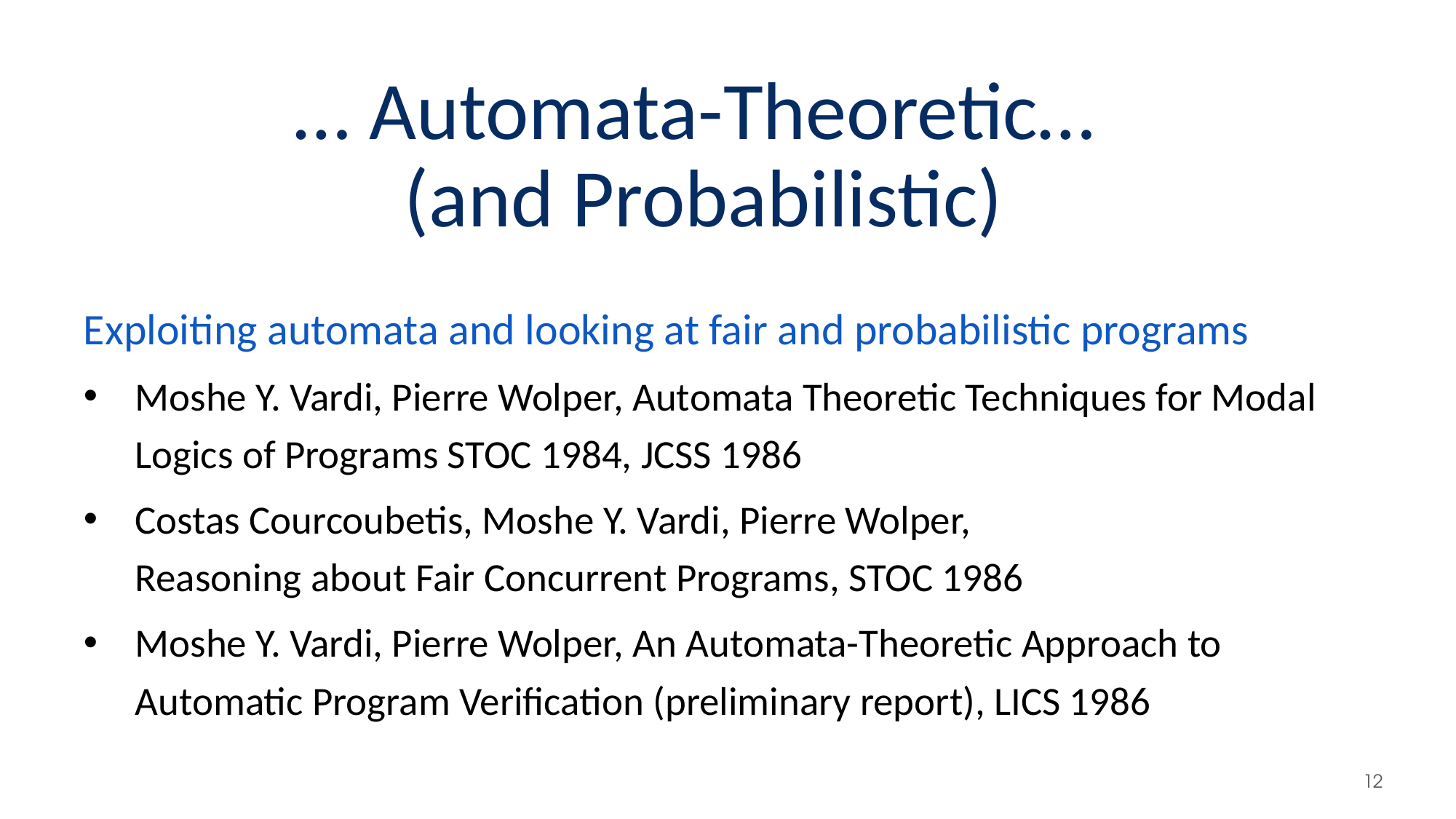

# … Automata-Theoretic… (and Probabilistic)
Exploiting automata and looking at fair and probabilistic programs
Moshe Y. Vardi, Pierre Wolper, Automata Theoretic Techniques for Modal Logics of Programs STOC 1984, JCSS 1986
Costas Courcoubetis, Moshe Y. Vardi, Pierre Wolper,
Reasoning about Fair Concurrent Programs, STOC 1986
Moshe Y. Vardi, Pierre Wolper, An Automata-Theoretic Approach to Automatic Program Verification (preliminary report), LICS 1986

12